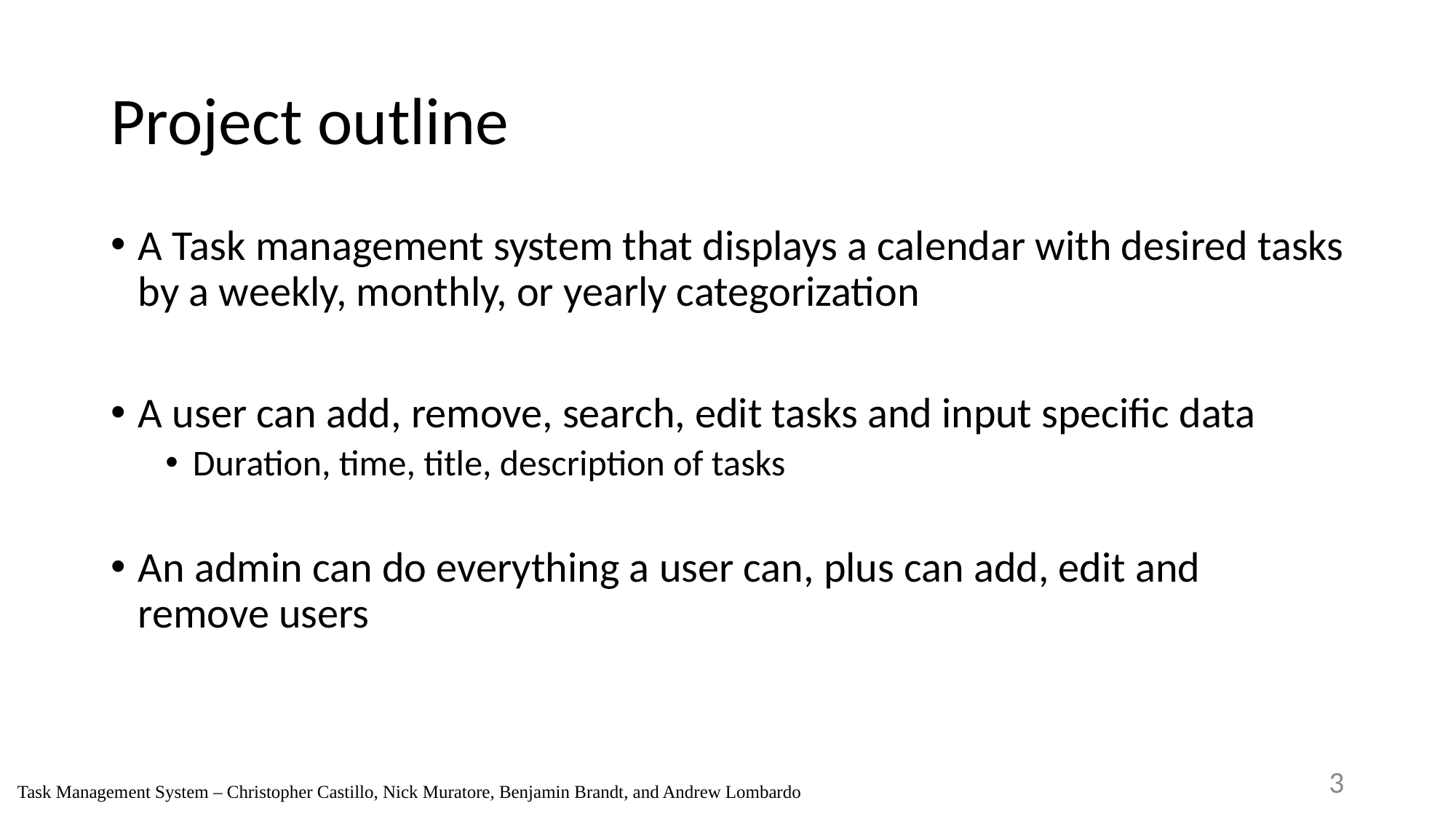

# Project outline
A Task management system that displays a calendar with desired tasks by a weekly, monthly, or yearly categorization

A user can add, remove, search, edit tasks and input specific data
Duration, time, title, description of tasks

An admin can do everything a user can, plus can add, edit and remove users
3
Task Management System – Christopher Castillo, Nick Muratore, Benjamin Brandt, and Andrew Lombardo